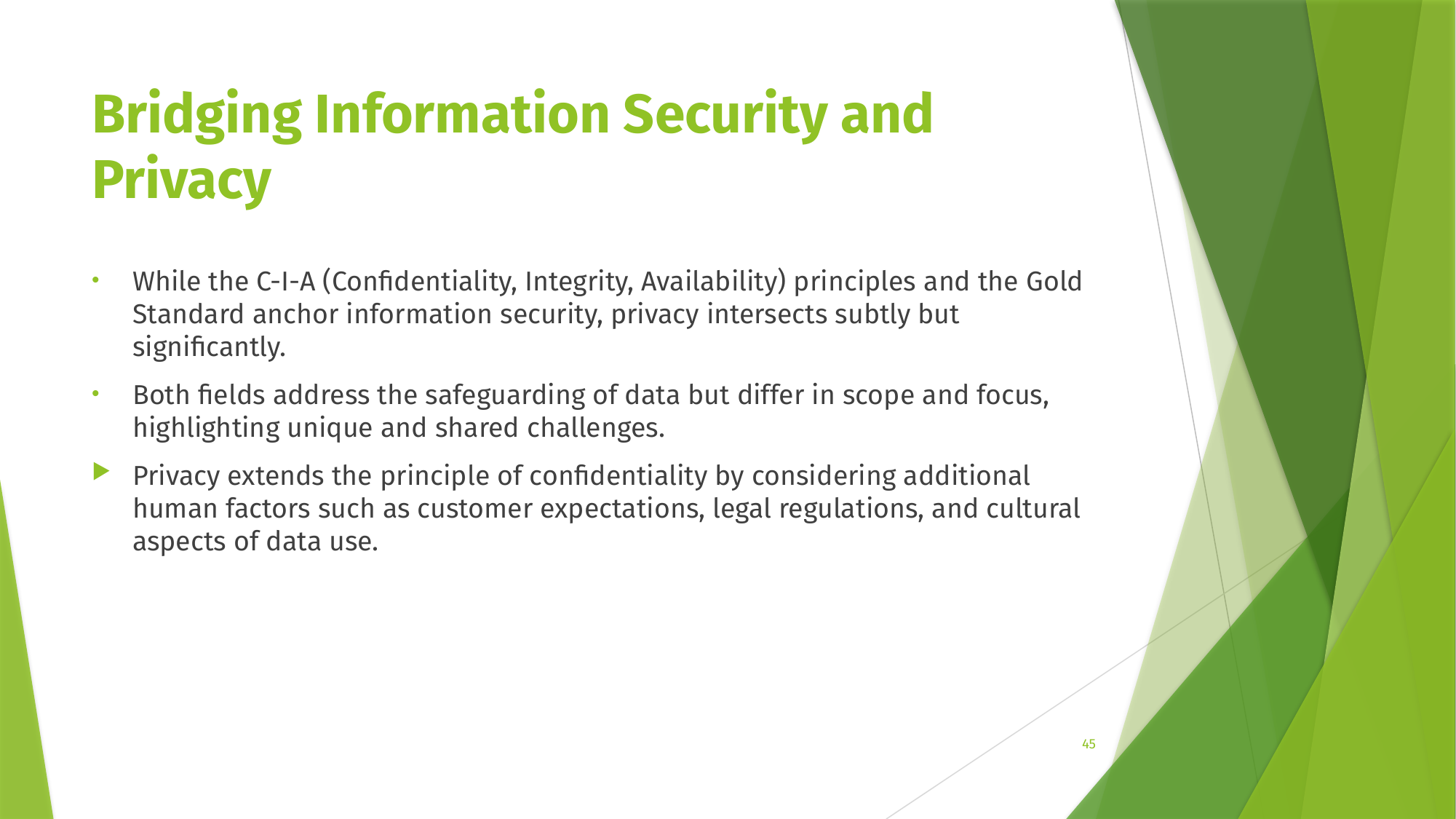

# Bridging Information Security and Privacy
While the C-I-A (Confidentiality, Integrity, Availability) principles and the Gold Standard anchor information security, privacy intersects subtly but significantly.
Both fields address the safeguarding of data but differ in scope and focus, highlighting unique and shared challenges.
Privacy extends the principle of confidentiality by considering additional human factors such as customer expectations, legal regulations, and cultural aspects of data use.
45